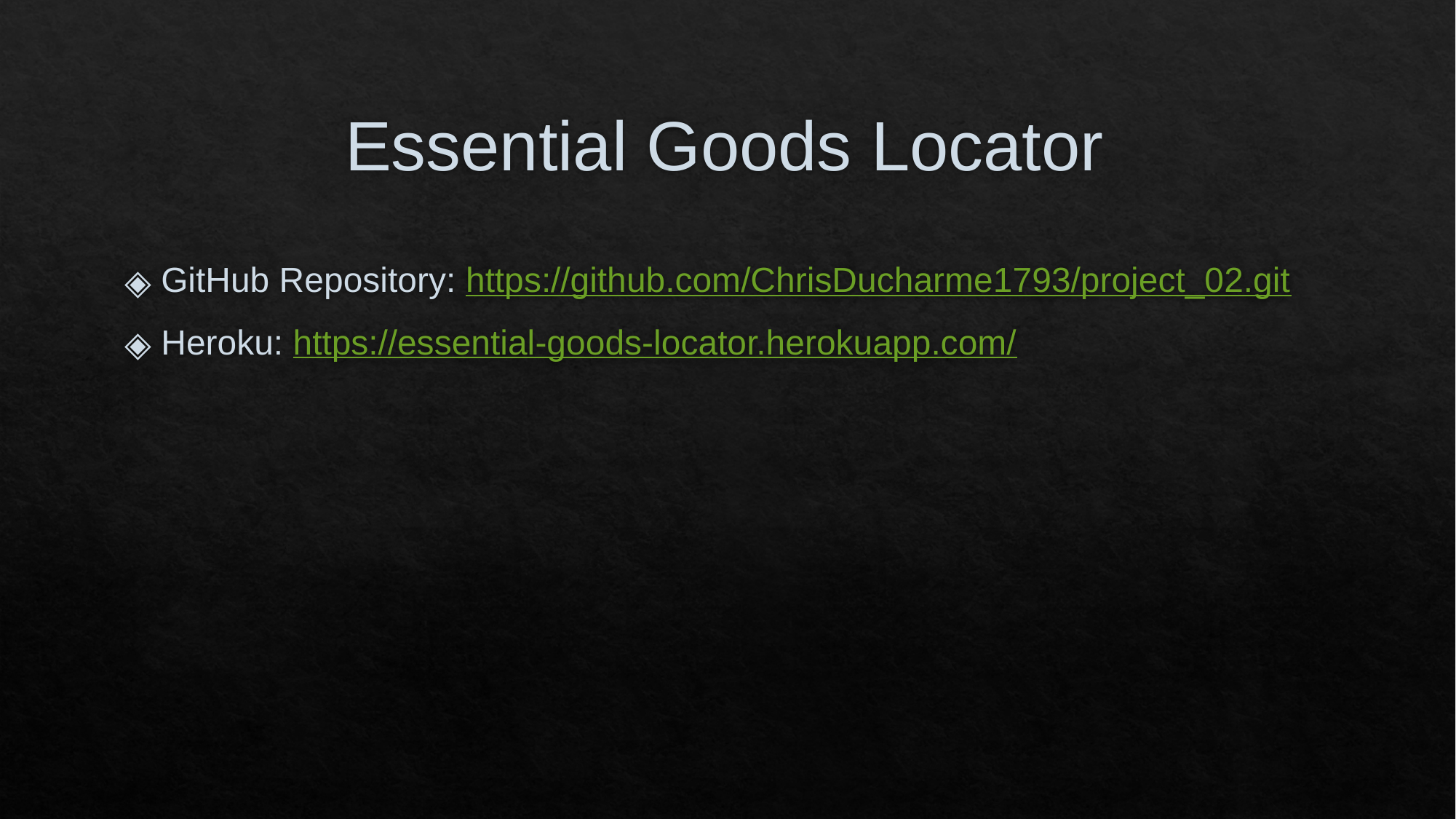

# Essential Goods Locator
GitHub Repository: https://github.com/ChrisDucharme1793/project_02.git
Heroku: https://essential-goods-locator.herokuapp.com/